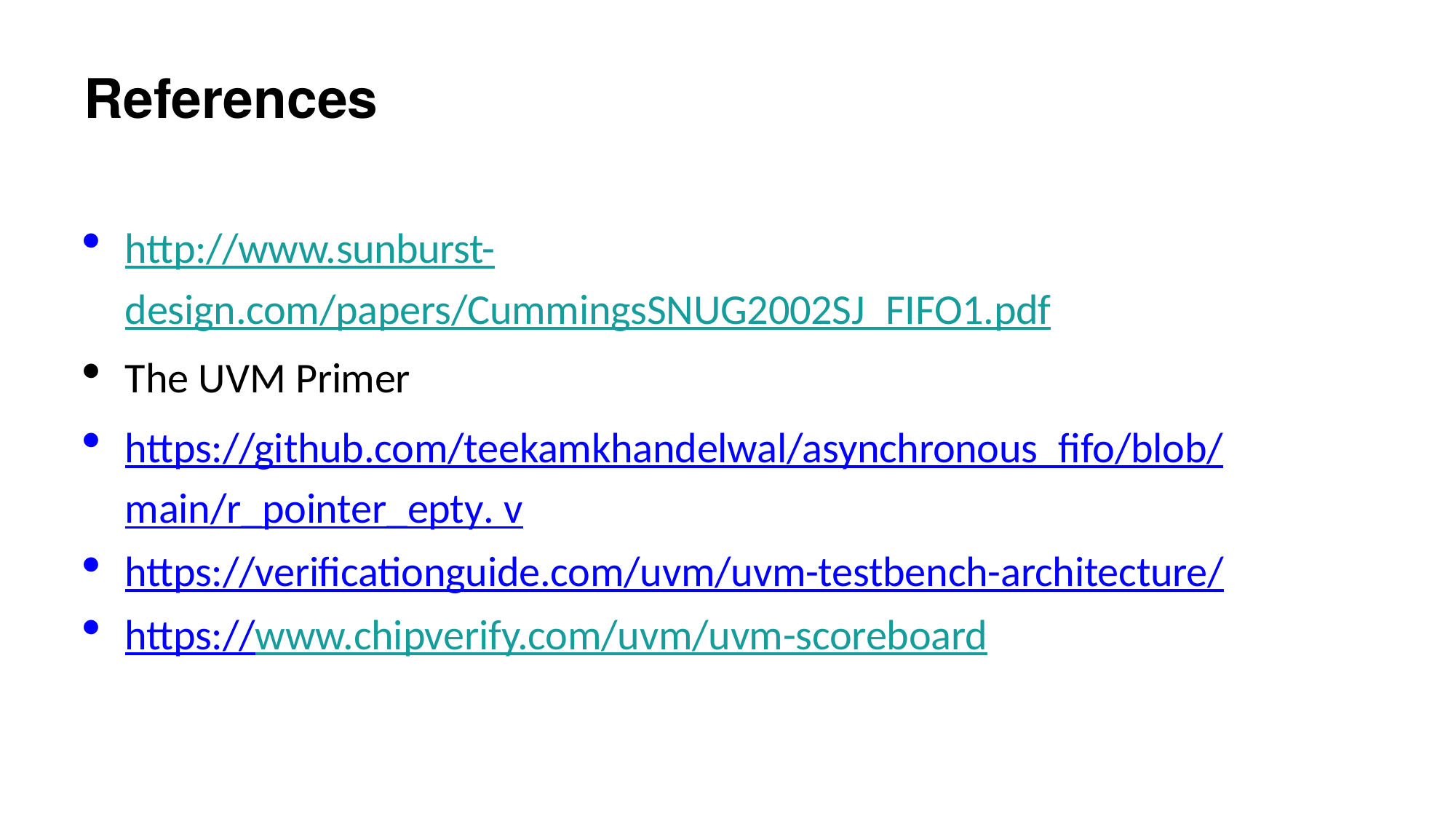

# References
http://www.sunburst-design.com/papers/CummingsSNUG2002SJ_FIFO1.pdf
The UVM Primer
https://github.com/teekamkhandelwal/asynchronous_fifo/blob/main/r_pointer_epty. v
https://verificationguide.com/uvm/uvm-testbench-architecture/
https://www.chipverify.com/uvm/uvm-scoreboard